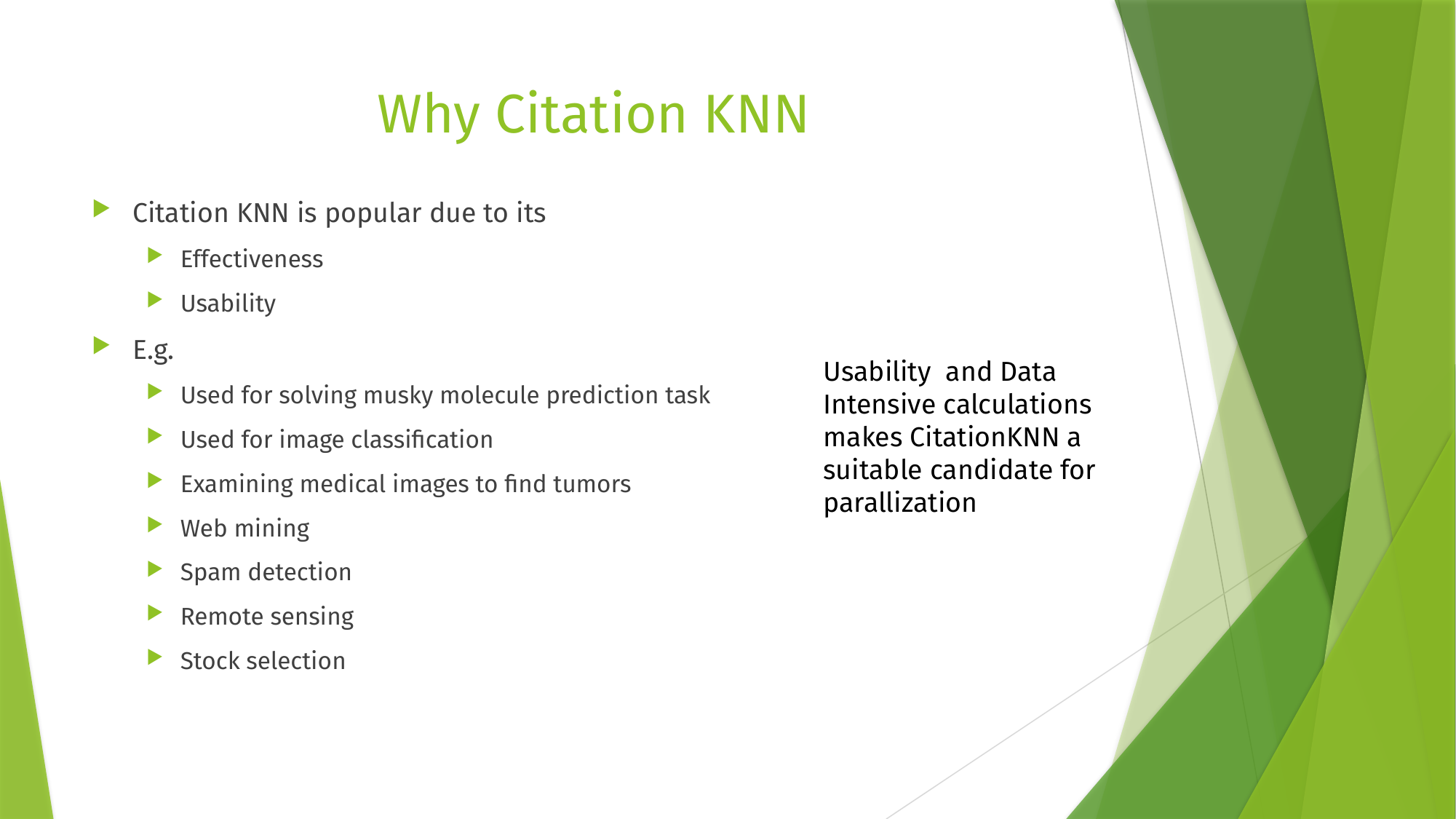

# Why Citation KNN
Citation KNN is popular due to its
Effectiveness
Usability
E.g.
Used for solving musky molecule prediction task
Used for image classification
Examining medical images to find tumors
Web mining
Spam detection
Remote sensing
Stock selection
Usability  and Data Intensive calculations makes CitationKNN a suitable candidate for parallization